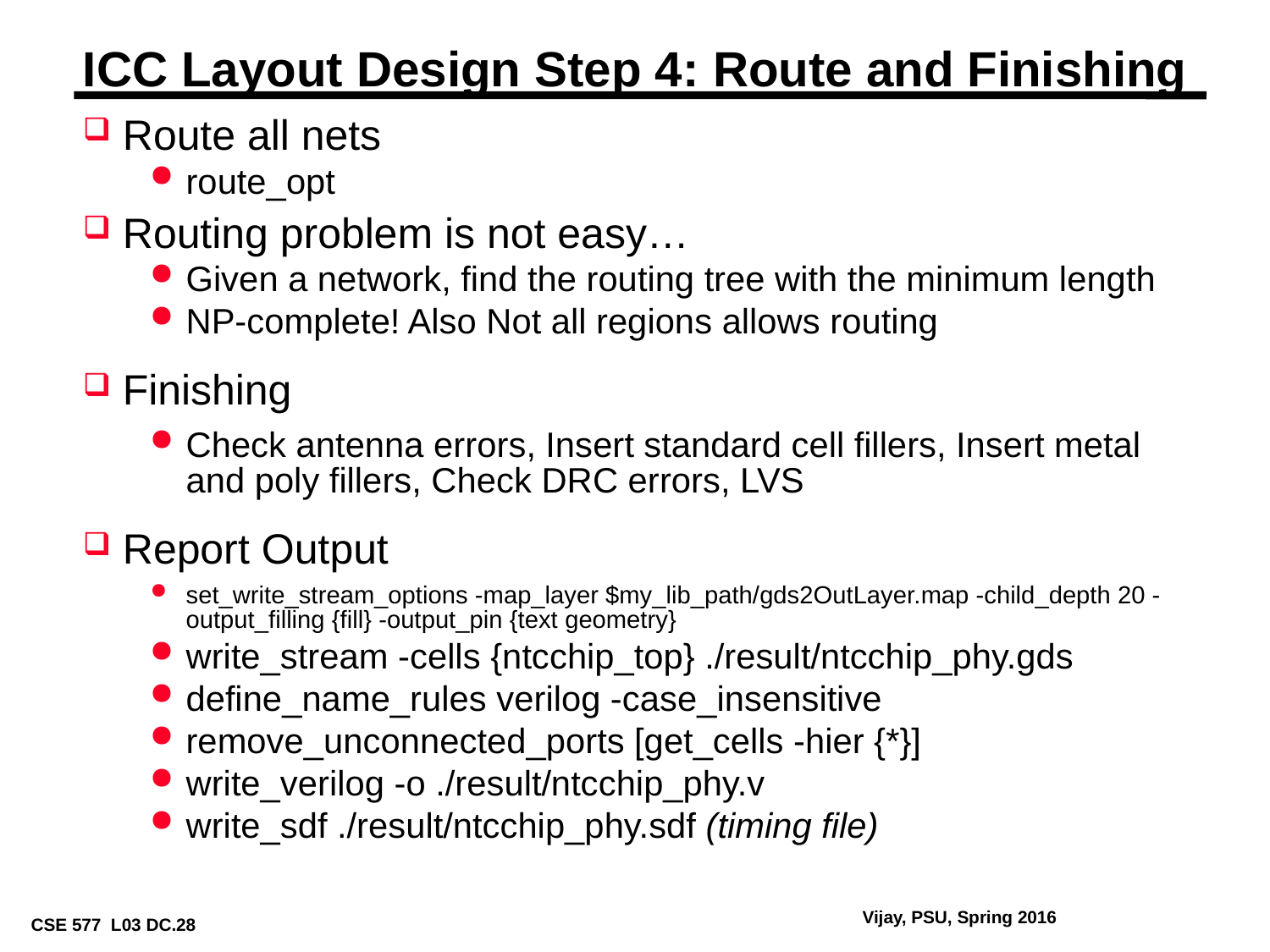

# ICC Layout Design Step 4: Route and Finishing
Route all nets
route_opt
Routing problem is not easy…
Given a network, find the routing tree with the minimum length
NP-complete! Also Not all regions allows routing
Finishing
Check antenna errors, Insert standard cell fillers, Insert metal and poly fillers, Check DRC errors, LVS
Report Output
set_write_stream_options -map_layer $my_lib_path/gds2OutLayer.map -child_depth 20 -output_filling {fill} -output_pin {text geometry}
write_stream -cells {ntcchip_top} ./result/ntcchip_phy.gds
define_name_rules verilog -case_insensitive
remove_unconnected_ports [get_cells -hier {*}]
write_verilog -o ./result/ntcchip_phy.v
write_sdf ./result/ntcchip_phy.sdf (timing file)